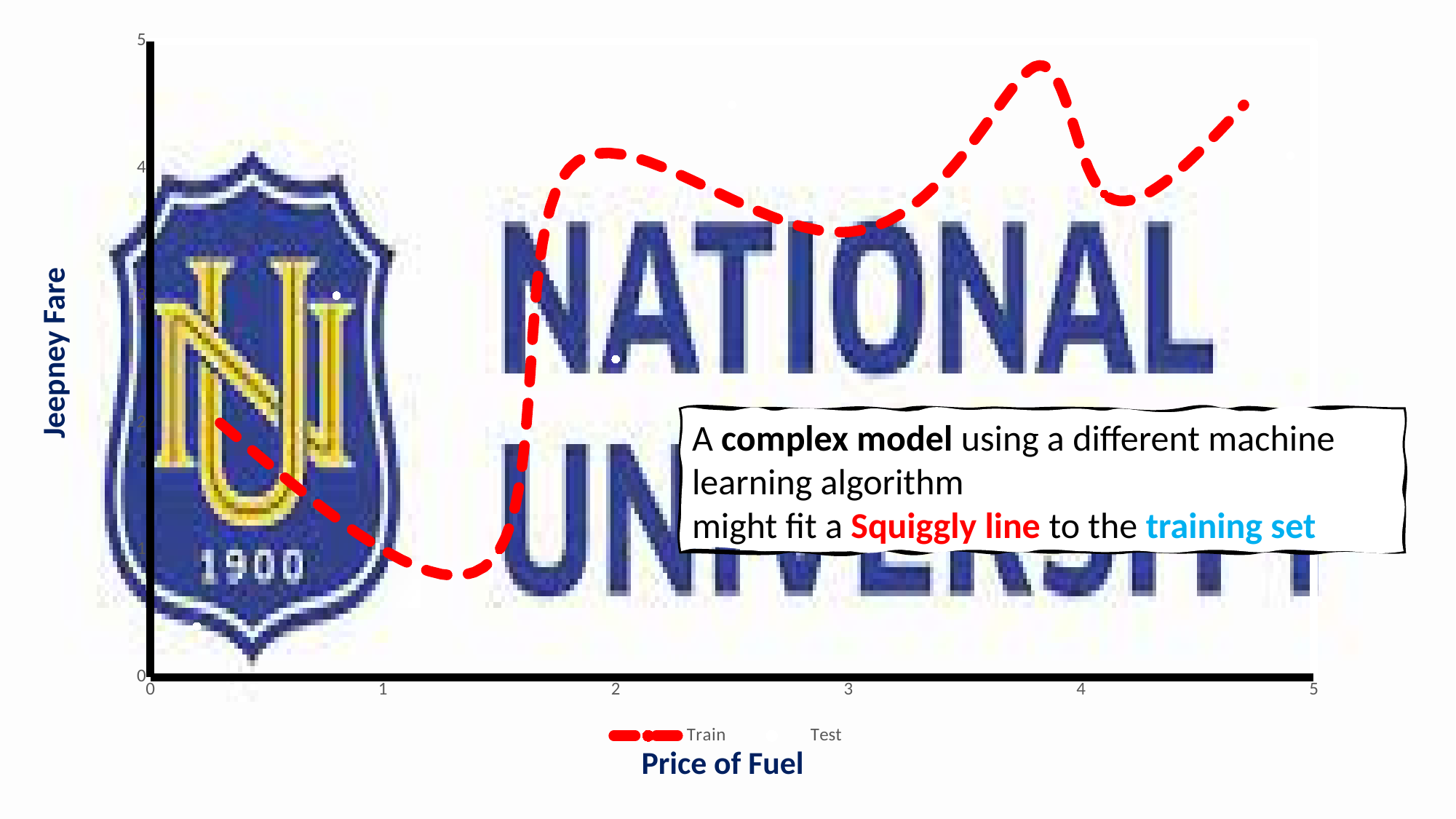

### Chart

| Category |  |  |
|---|---|---|
Jeepney Fare
A complex model using a different machine learning algorithm
might fit a Squiggly line to the training set
Price of Fuel